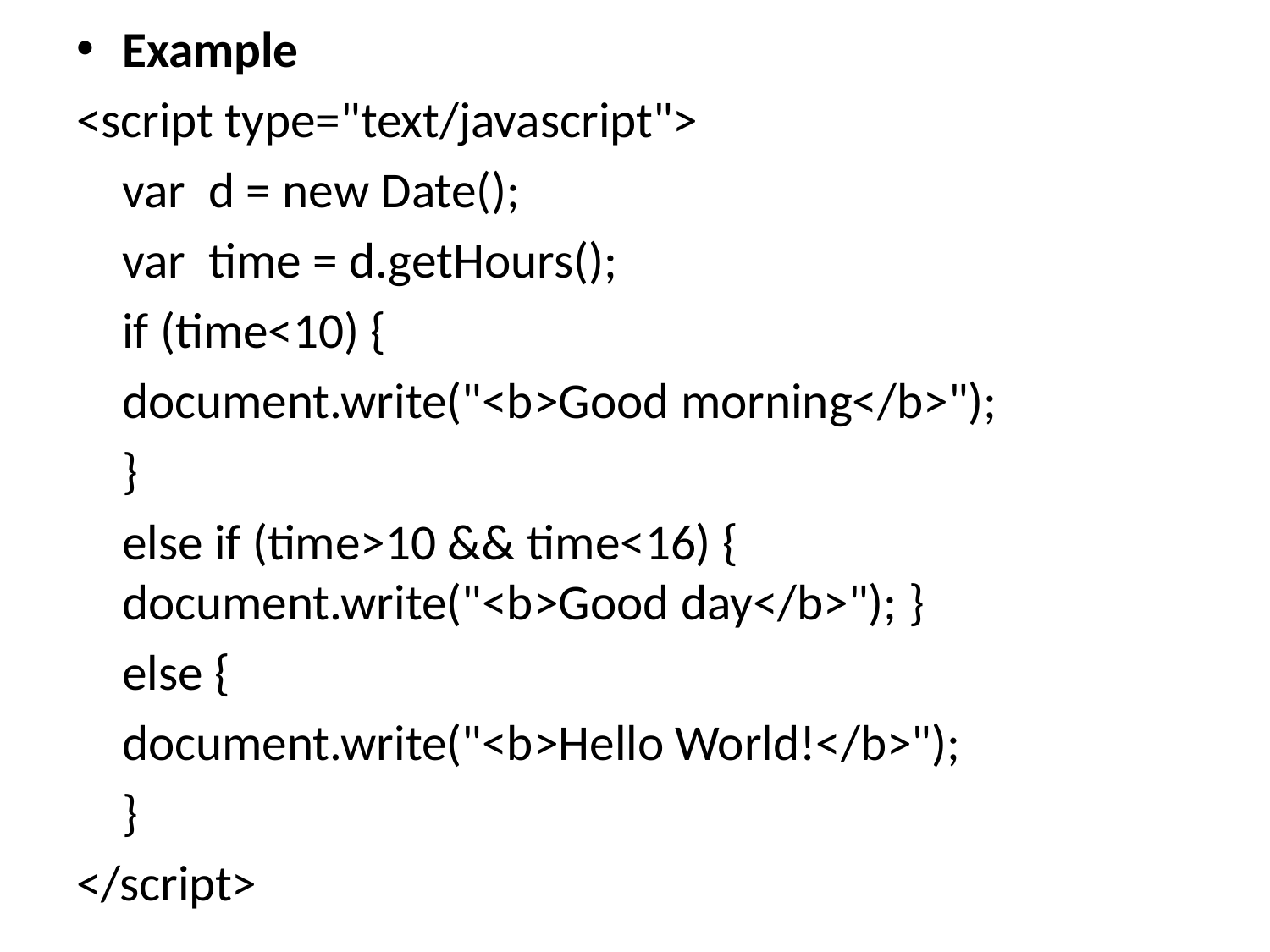

Example
<script type="text/javascript">
	var  d = new Date();
	var  time = d.getHours();
	if (time<10) {
		document.write("<b>Good morning</b>");
		}
	else if (time>10 && time<16) { 	document.write("<b>Good day</b>"); }
	else {
		document.write("<b>Hello World!</b>");
		}
</script>